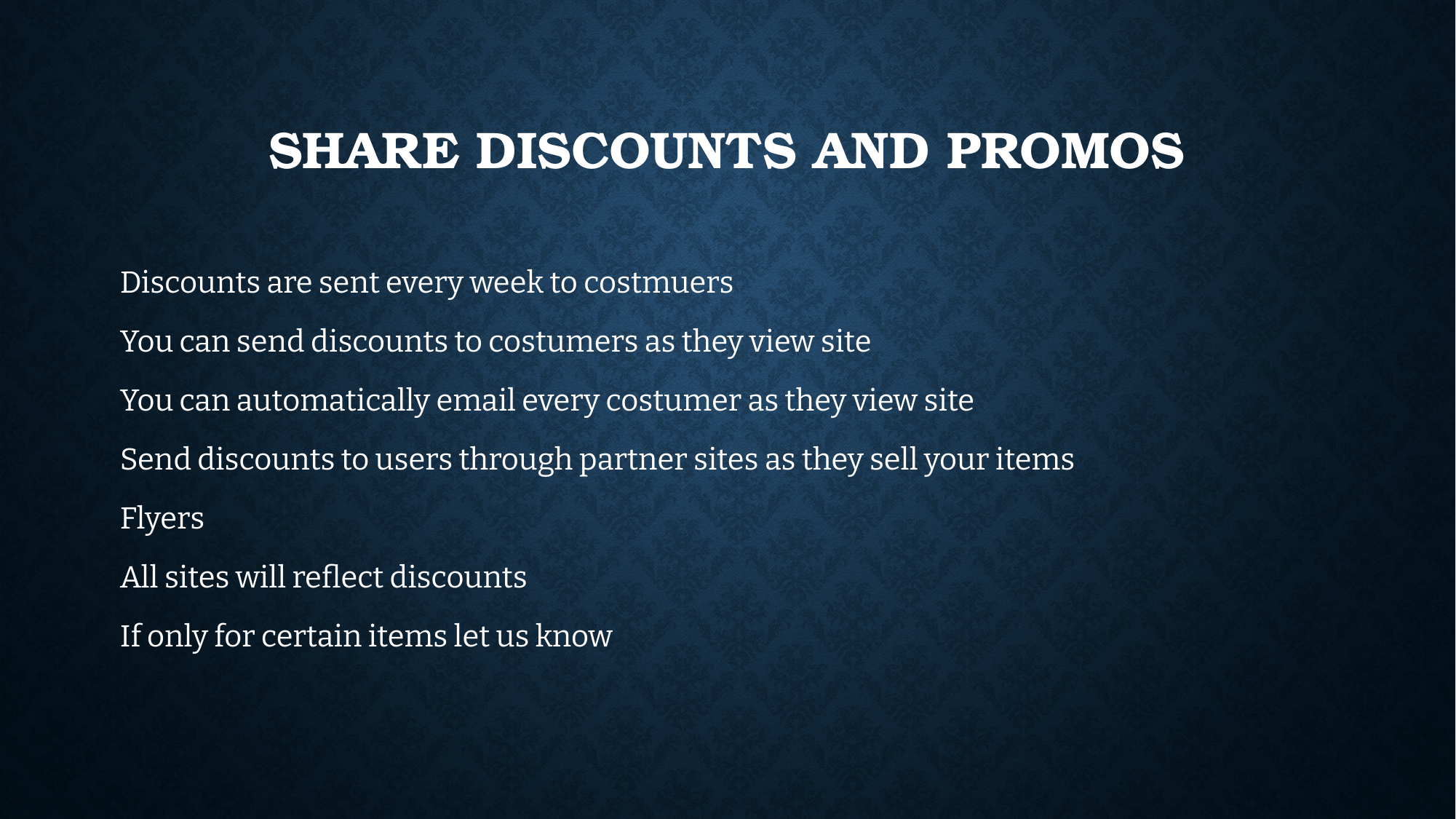

# Share Discounts and Promos
Discounts are sent every week to costmuers
You can send discounts to costumers as they view site
You can automatically email every costumer as they view site
Send discounts to users through partner sites as they sell your items
Flyers
All sites will reflect discounts
If only for certain items let us know